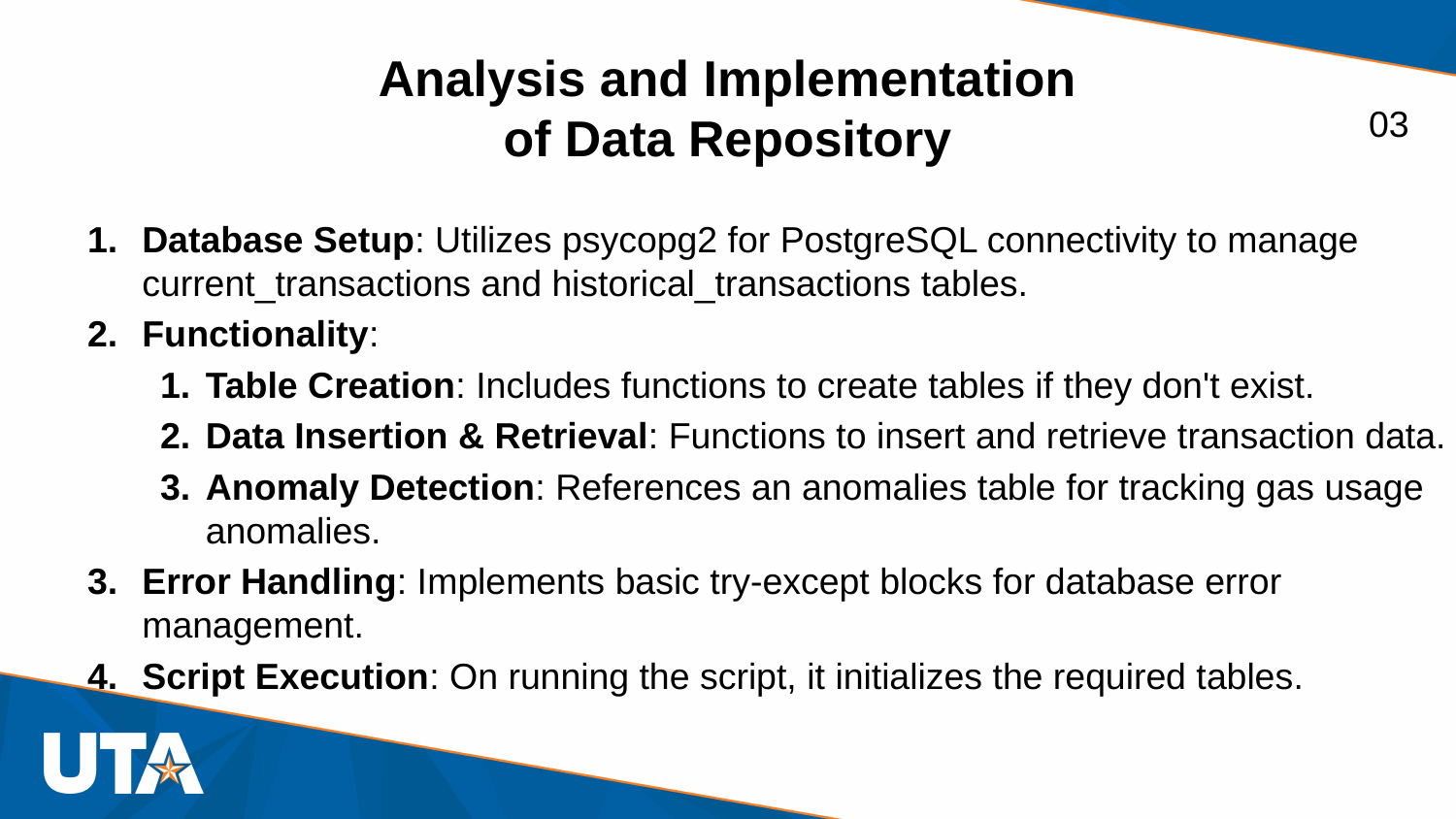

# Analysis and Implementation of Data Repository
03
Database Setup: Utilizes psycopg2 for PostgreSQL connectivity to manage current_transactions and historical_transactions tables.
Functionality:
Table Creation: Includes functions to create tables if they don't exist.
Data Insertion & Retrieval: Functions to insert and retrieve transaction data.
Anomaly Detection: References an anomalies table for tracking gas usage anomalies.
Error Handling: Implements basic try-except blocks for database error management.
Script Execution: On running the script, it initializes the required tables.